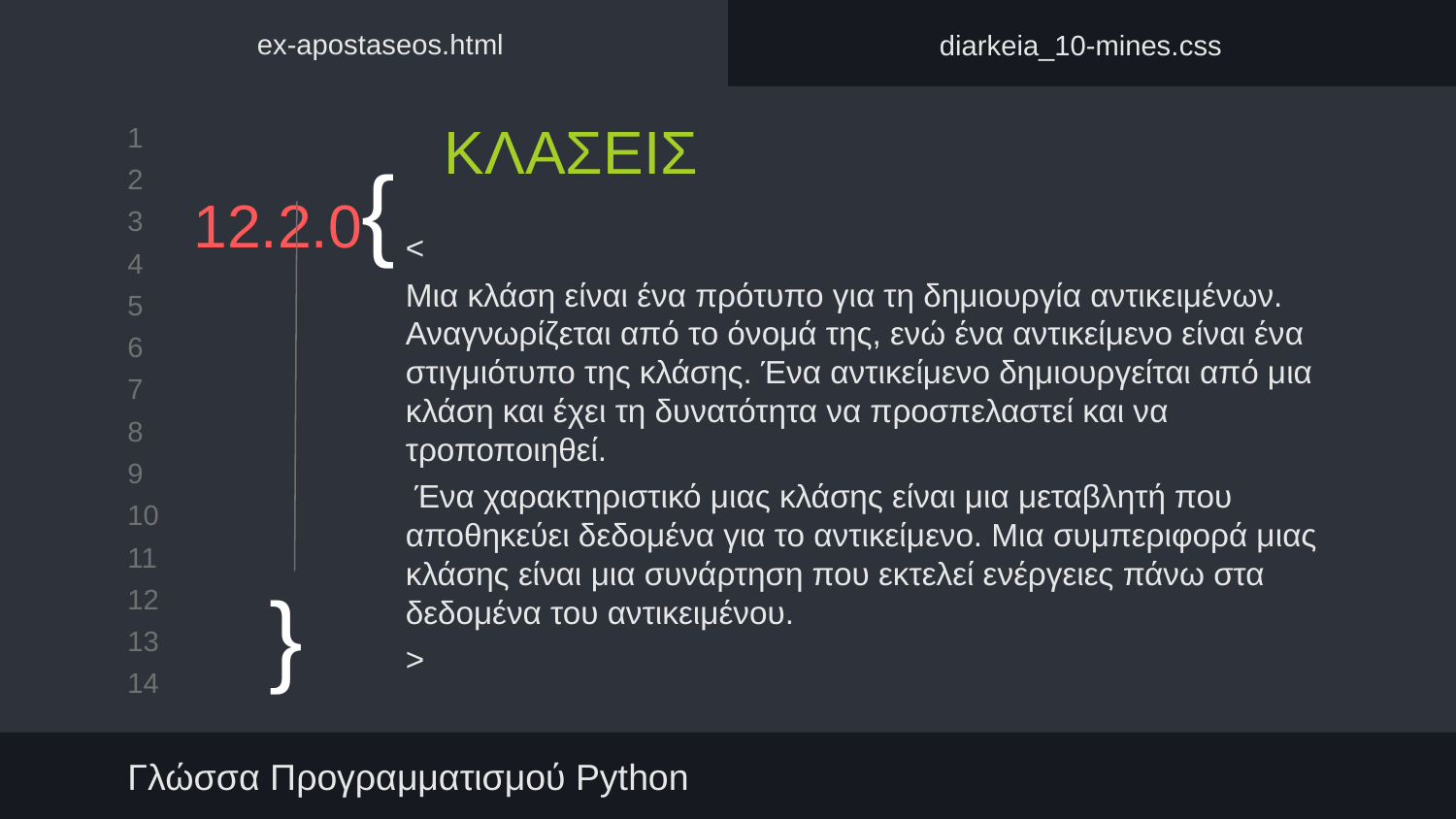

ex-apostaseos.html
diarkeia_10-mines.css
ΚΛΑΣΕΙΣ
# 12.2.0{
<
Μια κλάση είναι ένα πρότυπο για τη δημιουργία αντικειμένων. Αναγνωρίζεται από το όνομά της, ενώ ένα αντικείμενο είναι ένα στιγμιότυπο της κλάσης. Ένα αντικείμενο δημιουργείται από μια κλάση και έχει τη δυνατότητα να προσπελαστεί και να τροποποιηθεί.
 Ένα χαρακτηριστικό μιας κλάσης είναι μια μεταβλητή που αποθηκεύει δεδομένα για το αντικείμενο. Μια συμπεριφορά μιας κλάσης είναι μια συνάρτηση που εκτελεί ενέργειες πάνω στα δεδομένα του αντικειμένου.
>
}
Γλώσσα Προγραμματισμού Python